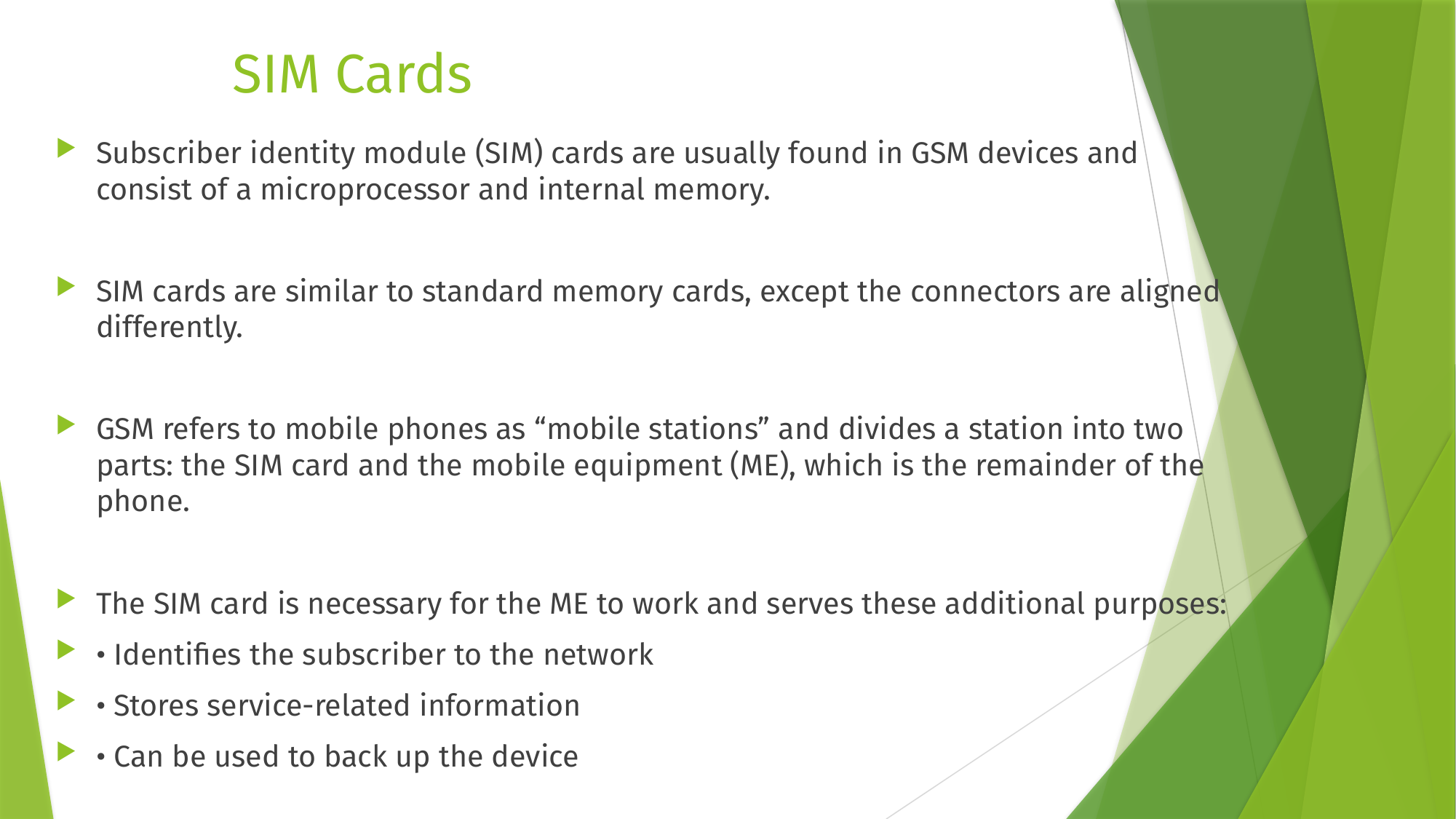

# SIM Cards
Subscriber identity module (SIM) cards are usually found in GSM devices and consist of a microprocessor and internal memory.

SIM cards are similar to standard memory cards, except the connectors are aligned differently.

GSM refers to mobile phones as “mobile stations” and divides a station into two parts: the SIM card and the mobile equipment (ME), which is the remainder of the phone.

The SIM card is necessary for the ME to work and serves these additional purposes:
• Identifies the subscriber to the network
• Stores service-related information
• Can be used to back up the device